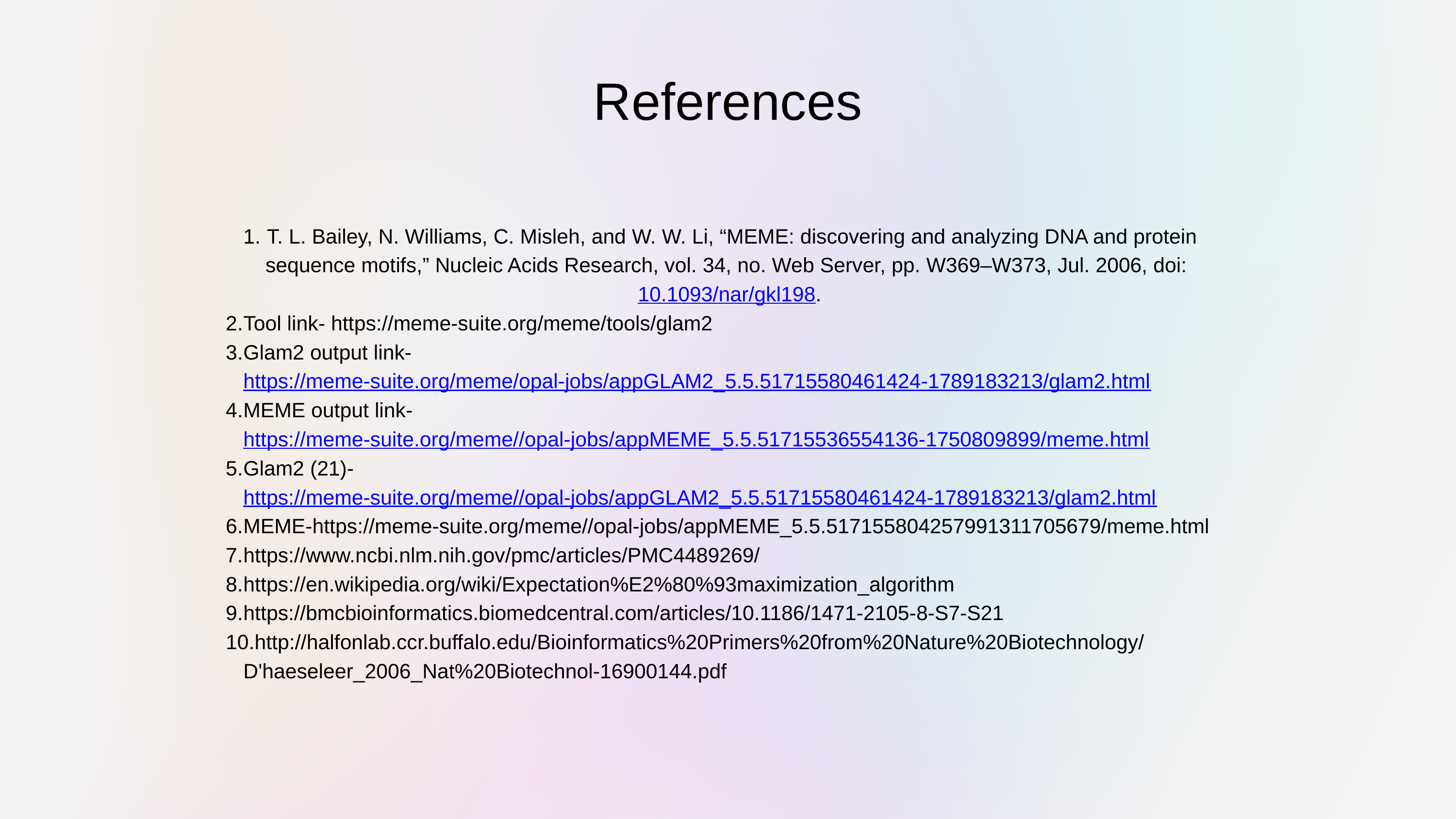

References
 T. L. Bailey, N. Williams, C. Misleh, and W. W. Li, “MEME: discovering and analyzing DNA and protein sequence motifs,” Nucleic Acids Research, vol. 34, no. Web Server, pp. W369–W373, Jul. 2006, doi: 10.1093/nar/gkl198.
Tool link- https://meme-suite.org/meme/tools/glam2
Glam2 output link- https://meme-suite.org/meme/opal-jobs/appGLAM2_5.5.51715580461424-1789183213/glam2.html
MEME output link- https://meme-suite.org/meme//opal-jobs/appMEME_5.5.51715536554136-1750809899/meme.html
Glam2 (21)-https://meme-suite.org/meme//opal-jobs/appGLAM2_5.5.51715580461424-1789183213/glam2.html
MEME-https://meme-suite.org/meme//opal-jobs/appMEME_5.5.517155804257991311705679/meme.html
https://www.ncbi.nlm.nih.gov/pmc/articles/PMC4489269/
https://en.wikipedia.org/wiki/Expectation%E2%80%93maximization_algorithm
https://bmcbioinformatics.biomedcentral.com/articles/10.1186/1471-2105-8-S7-S21
http://halfonlab.ccr.buffalo.edu/Bioinformatics%20Primers%20from%20Nature%20Biotechnology/D'haeseleer_2006_Nat%20Biotechnol-16900144.pdf